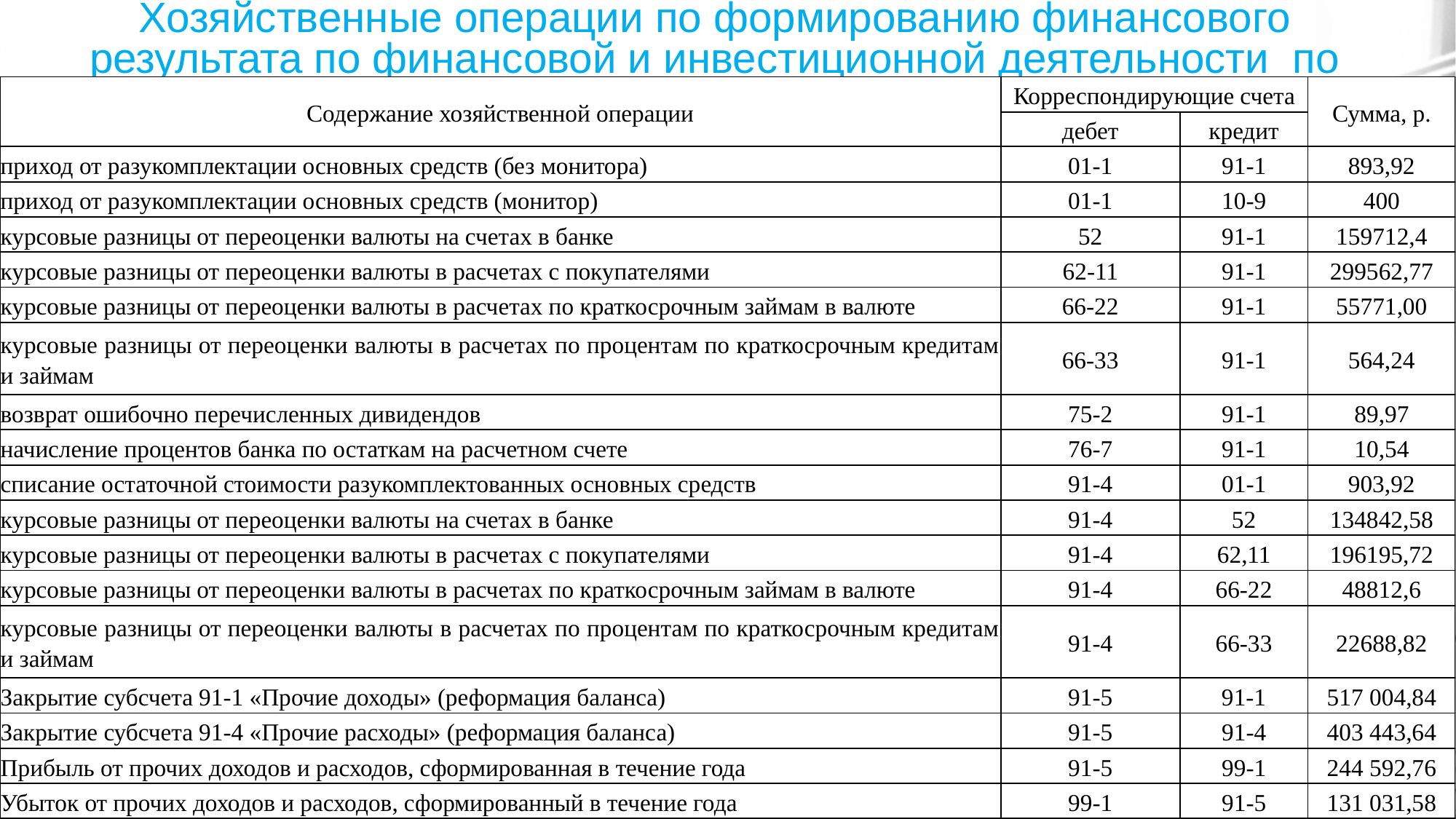

# Хозяйственные операции по формированию финансового результата по финансовой и инвестиционной деятельности  по счету 91 ПУП «Артезио» за 2018 г.
| Содержание хозяйственной операции | Корреспондирующие счета |  | Сумма, р. |
| --- | --- | --- | --- |
|  | дебет | кредит |  |
| приход от разукомплектации основных средств (без монитора) | 01-1 | 91-1 | 893,92 |
| приход от разукомплектации основных средств (монитор) | 01-1 | 10-9 | 400 |
| курсовые разницы от переоценки валюты на счетах в банке | 52 | 91-1 | 159712,4 |
| курсовые разницы от переоценки валюты в расчетах с покупателями | 62-11 | 91-1 | 299562,77 |
| курсовые разницы от переоценки валюты в расчетах по краткосрочным займам в валюте | 66-22 | 91-1 | 55771,00 |
| курсовые разницы от переоценки валюты в расчетах по процентам по краткосрочным кредитам и займам | 66-33 | 91-1 | 564,24 |
| возврат ошибочно перечисленных дивидендов | 75-2 | 91-1 | 89,97 |
| начисление процентов банка по остаткам на расчетном счете | 76-7 | 91-1 | 10,54 |
| списание остаточной стоимости разукомплектованных основных средств | 91-4 | 01-1 | 903,92 |
| курсовые разницы от переоценки валюты на счетах в банке | 91-4 | 52 | 134842,58 |
| курсовые разницы от переоценки валюты в расчетах с покупателями | 91-4 | 62,11 | 196195,72 |
| курсовые разницы от переоценки валюты в расчетах по краткосрочным займам в валюте | 91-4 | 66-22 | 48812,6 |
| курсовые разницы от переоценки валюты в расчетах по процентам по краткосрочным кредитам и займам | 91-4 | 66-33 | 22688,82 |
| Закрытие субсчета 91-1 «Прочие доходы» (реформация баланса) | 91-5 | 91-1 | 517 004,84 |
| Закрытие субсчета 91-4 «Прочие расходы» (реформация баланса) | 91-5 | 91-4 | 403 443,64 |
| Прибыль от прочих доходов и расходов, сформированная в течение года | 91-5 | 99-1 | 244 592,76 |
| Убыток от прочих доходов и расходов, сформированный в течение года | 99-1 | 91-5 | 131 031,58 |